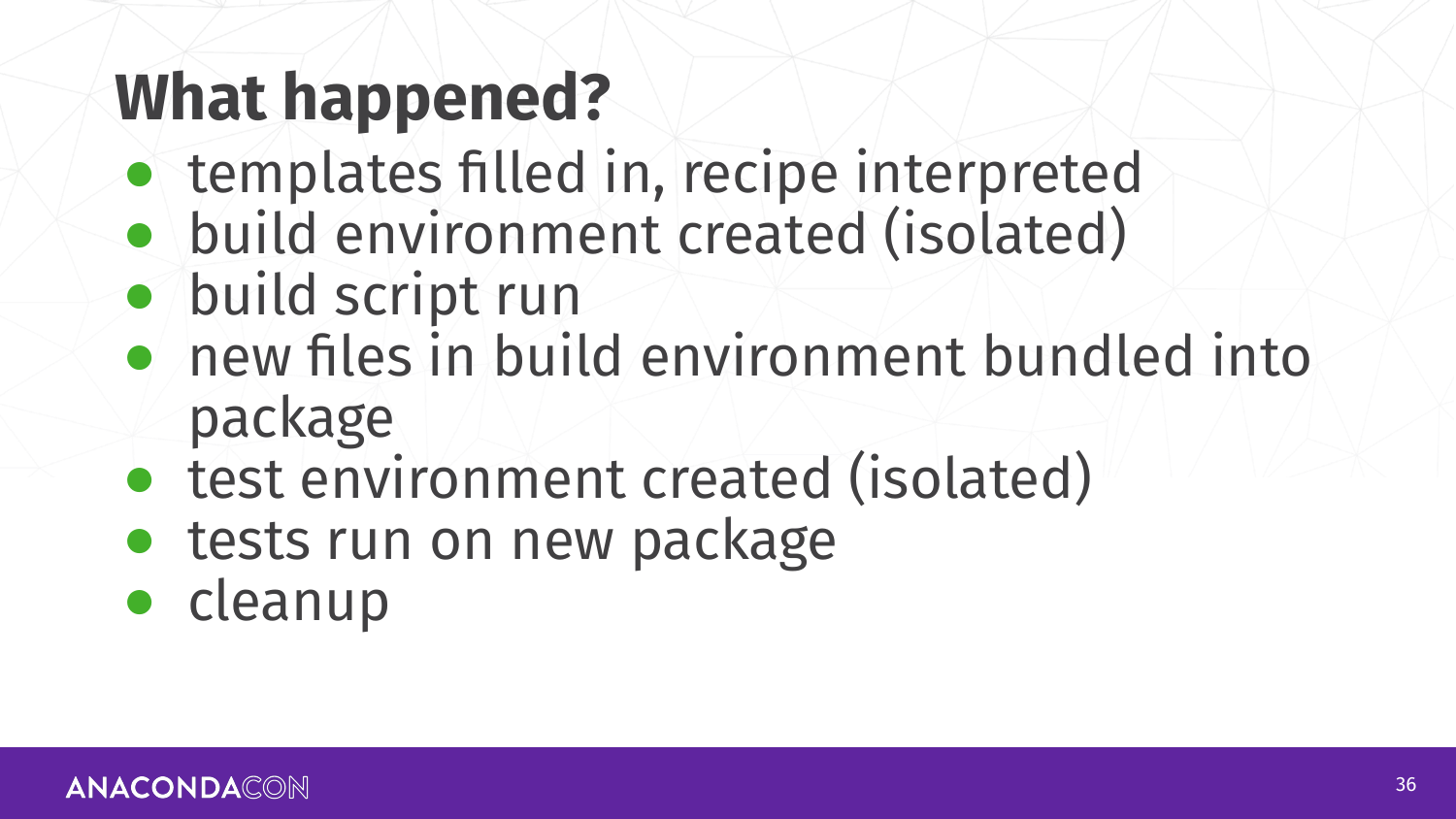

# What happened?
templates filled in, recipe interpreted
build environment created (isolated)
build script run
new files in build environment bundled into package
test environment created (isolated)
tests run on new package
cleanup
36